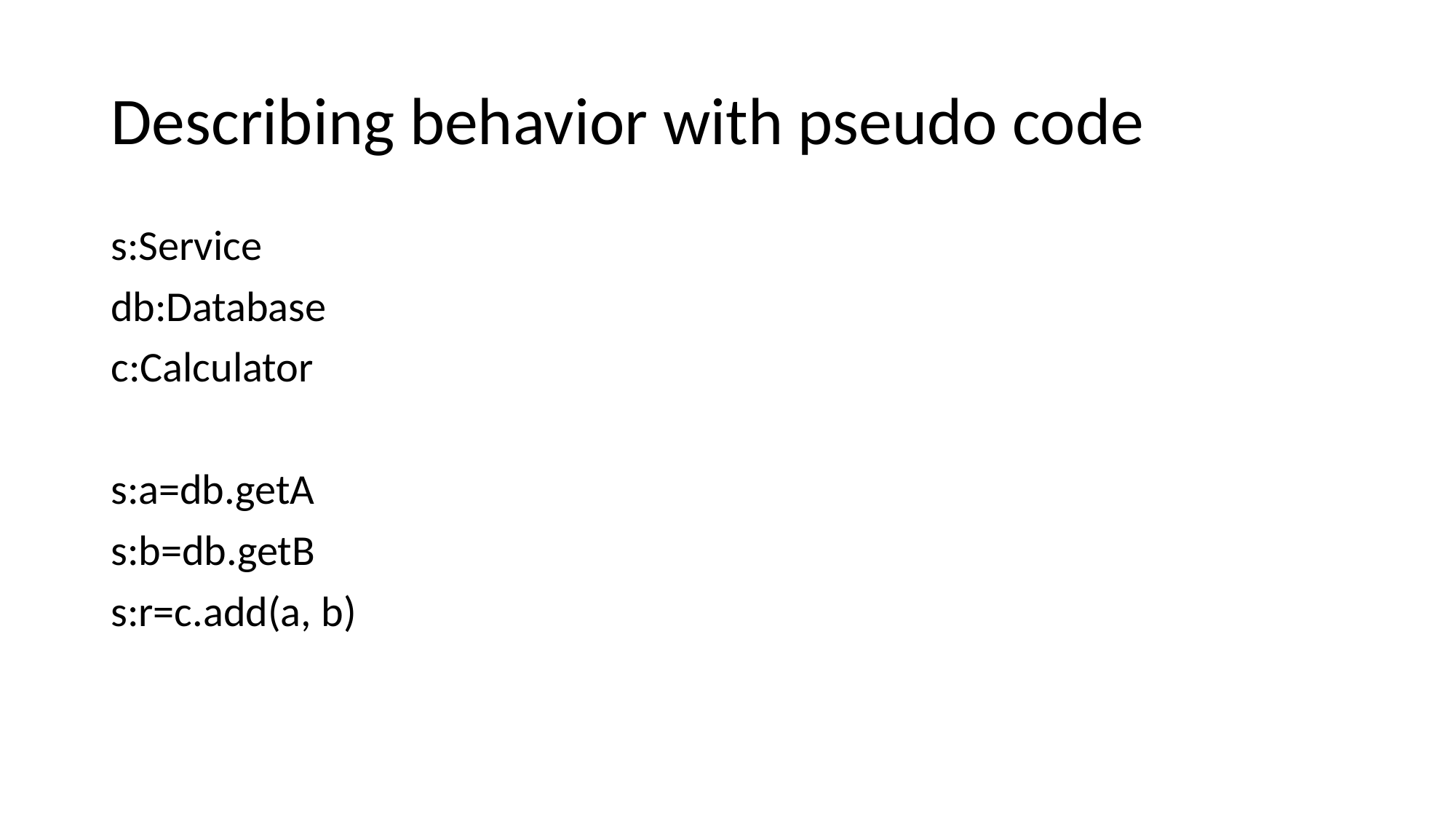

# Describing behavior with pseudo code
s:Service
db:Database
c:Calculator

s:a=db.getA
s:b=db.getB
s:r=c.add(a, b)